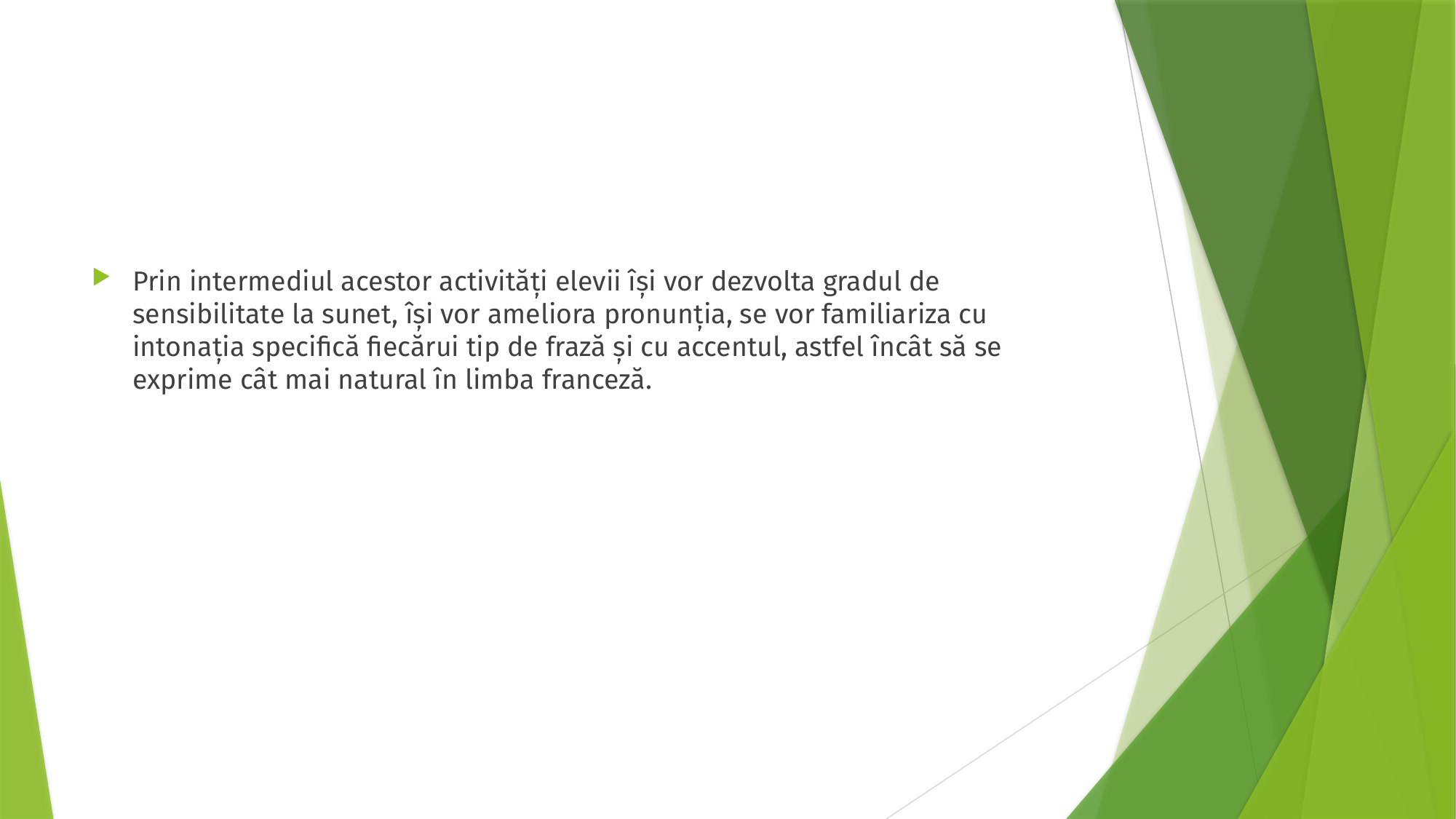

Prin intermediul acestor activități elevii își vor dezvolta gradul de sensibilitate la sunet, își vor ameliora pronunția, se vor familiariza cu intonația specifică fiecărui tip de frază și cu accentul, astfel încât să se exprime cât mai natural în limba franceză.